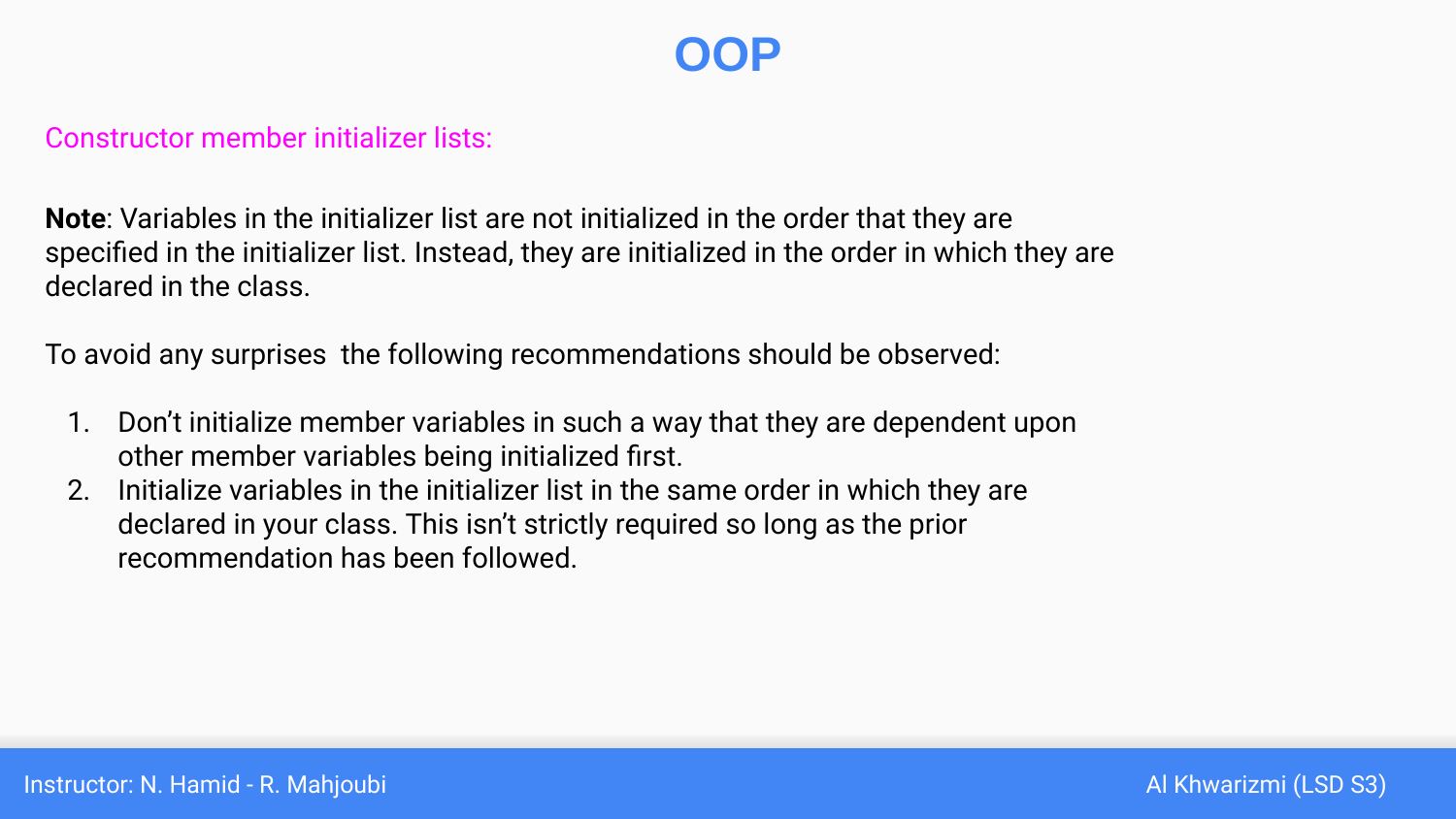

OOP
Constructor member initializer lists:
Note: Variables in the initializer list are not initialized in the order that they are specified in the initializer list. Instead, they are initialized in the order in which they are declared in the class.

To avoid any surprises  the following recommendations should be observed:

Don’t initialize member variables in such a way that they are dependent upon other member variables being initialized first.
Initialize variables in the initializer list in the same order in which they are declared in your class. This isn’t strictly required so long as the prior recommendation has been followed.
Instructor: N. Hamid - R. Mahjoubi
Al Khwarizmi (LSD S3)